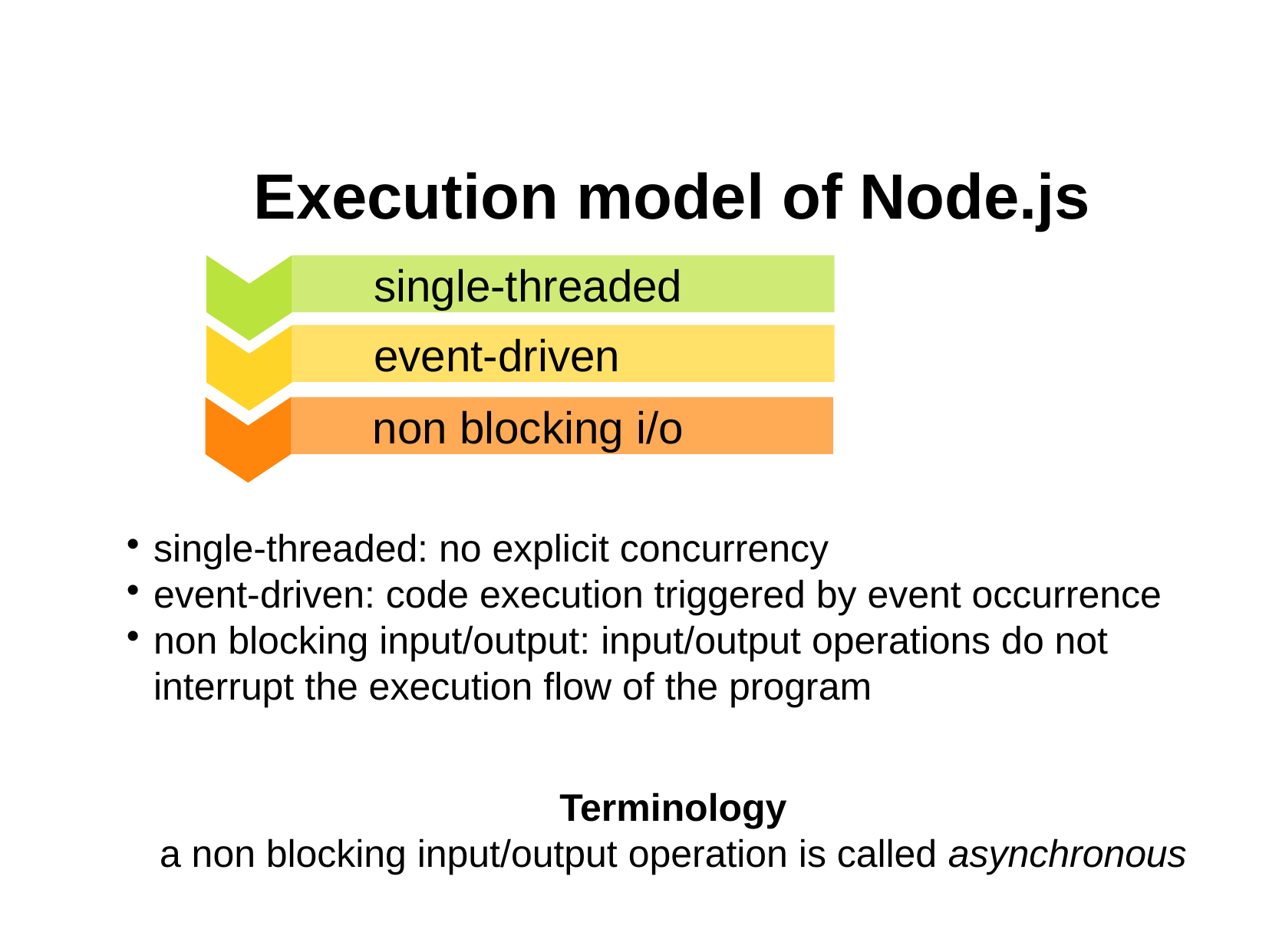

Execution model of Node.js

single-threaded
event-driven

non blocking i/o

single-threaded: no explicit concurrency
event-driven: code execution triggered by event occurrence
non blocking input/output: input/output operations do not interrupt the execution flow of the program
Terminology
a non blocking input/output operation is called asynchronous